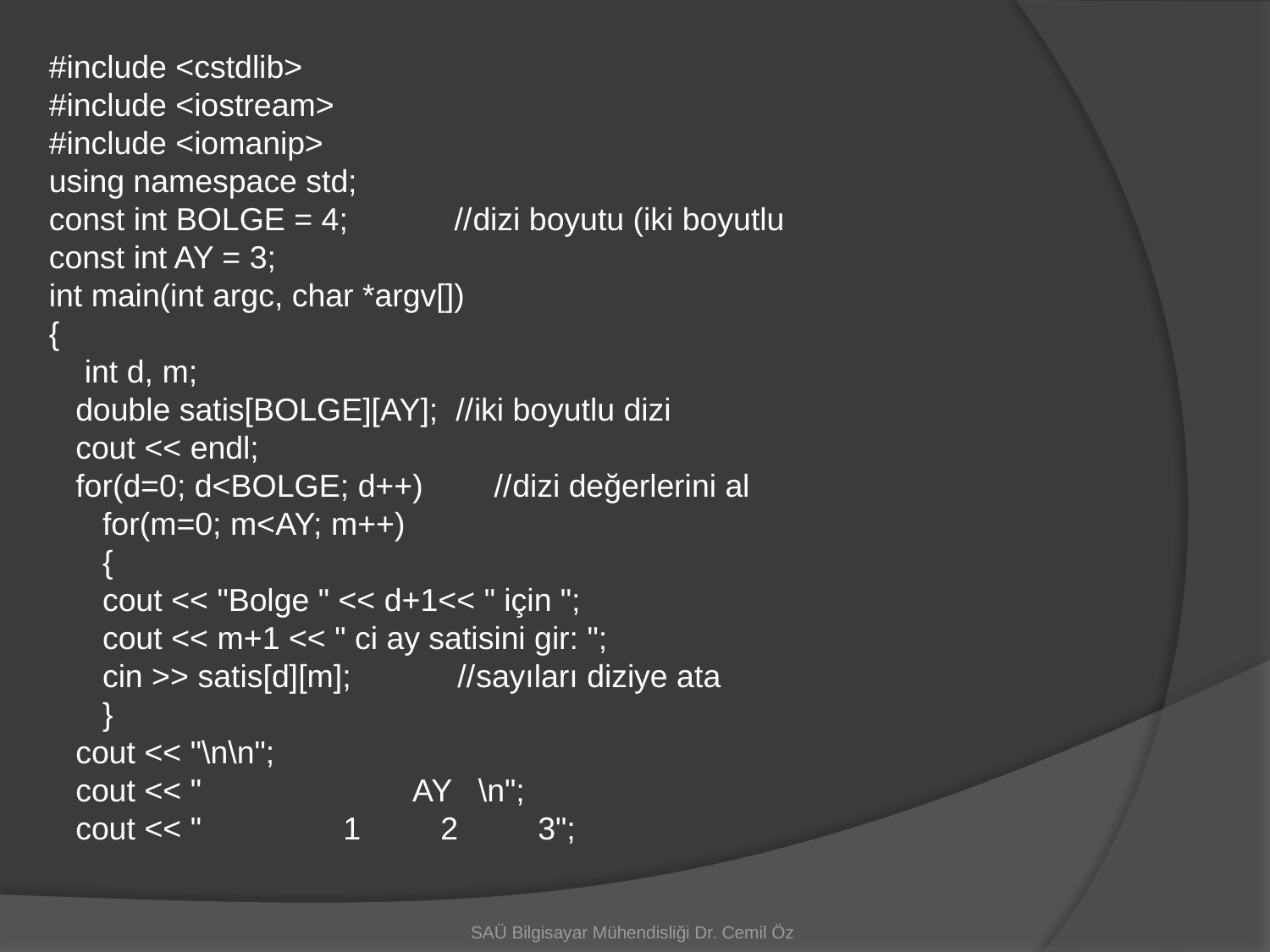

#include <cstdlib>
#include <iostream>
#include <iomanip>
using namespace std;
const int BOLGE = 4;            //dizi boyutu (iki boyutlu
const int AY = 3;
int main(int argc, char *argv[])
{
    int d, m;
   double satis[BOLGE][AY];  //iki boyutlu dizi
   cout << endl;
   for(d=0; d<BOLGE; d++)        //dizi değerlerini al
      for(m=0; m<AY; m++)
      {
      cout << "Bolge " << d+1<< " için ";
      cout << m+1 << " ci ay satisini gir: ";
      cin >> satis[d][m];            //sayıları diziye ata
      }
   cout << "\n\n";
   cout << "                        AY   \n";
   cout << "                1         2         3";

SAÜ Bilgisayar Mühendisliği Dr. Cemil Öz